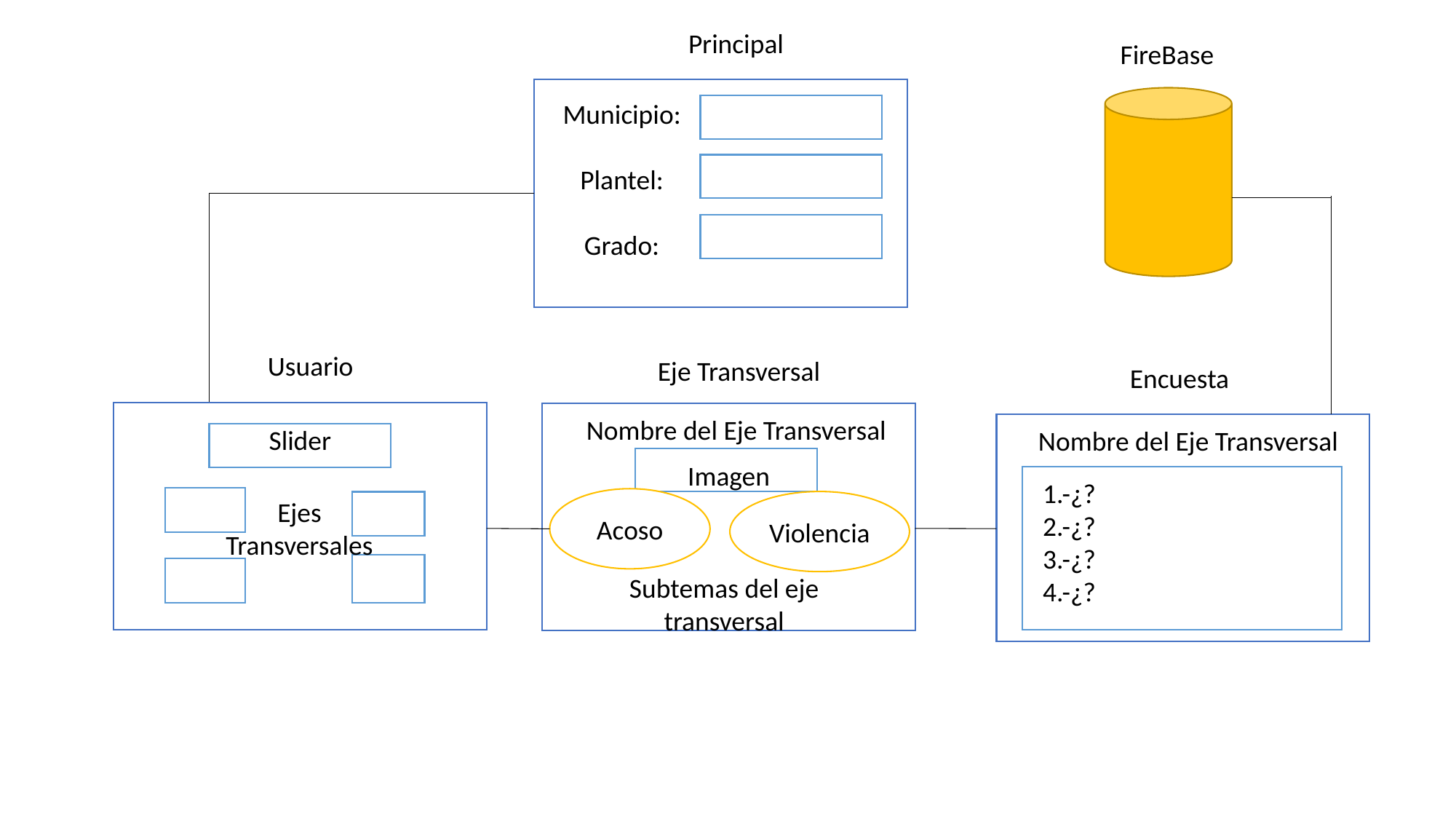

Principal
FireBase
Municipio:

Plantel:

Grado:

Usuario
Eje Transversal
Encuesta

1.-¿?
2.-¿?
3.-¿?
4.-¿?

Nombre del Eje Transversal

Slider

Nombre del Eje Transversal

Acoso
Violencia

Imagen

Ejes
Transversales

Subtemas del eje transversal